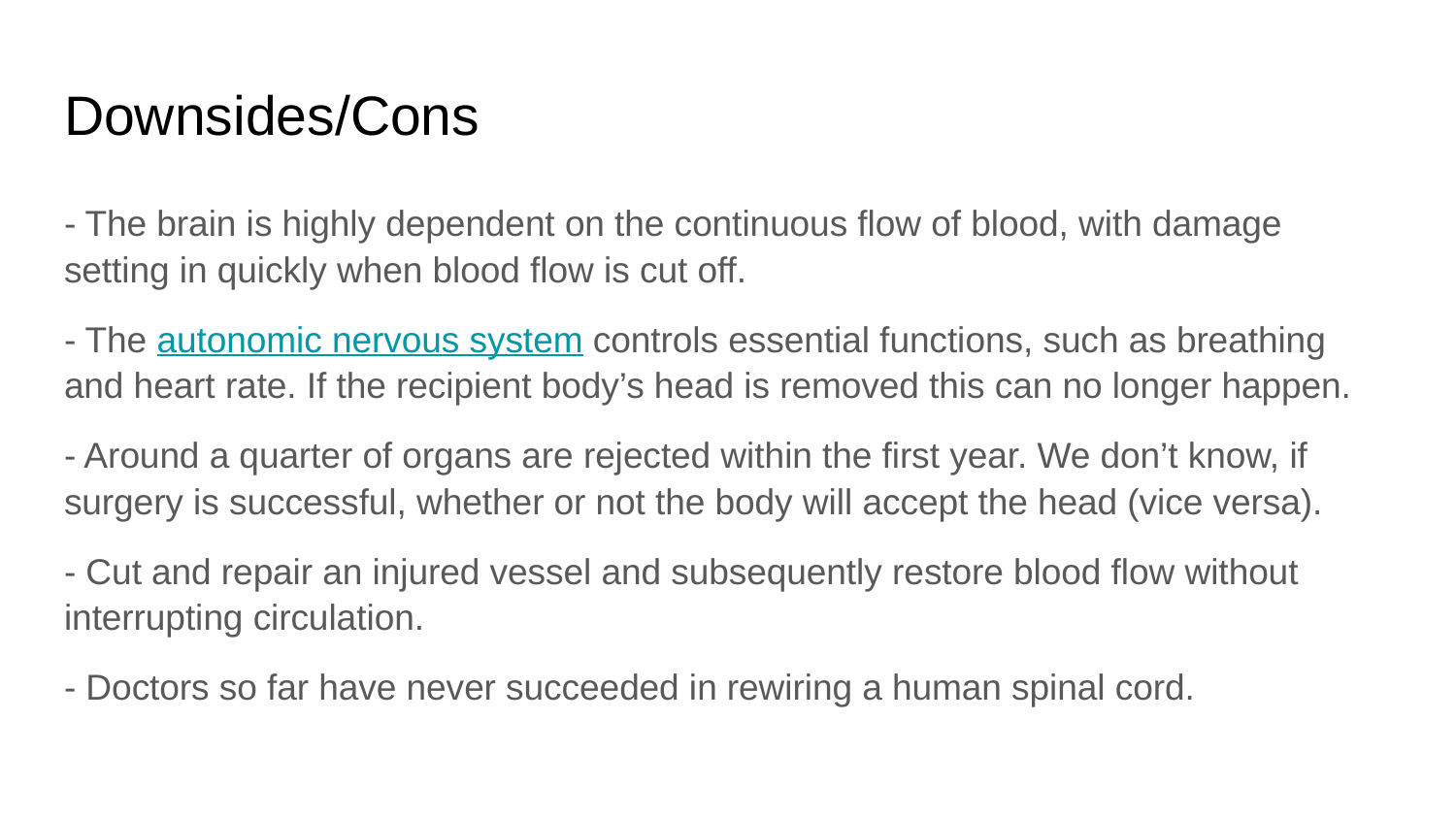

# Downsides/Cons
- The brain is highly dependent on the continuous flow of blood, with damage setting in quickly when blood flow is cut off.
- The autonomic nervous system controls essential functions, such as breathing and heart rate. If the recipient body’s head is removed this can no longer happen.
- Around a quarter of organs are rejected within the first year. We don’t know, if surgery is successful, whether or not the body will accept the head (vice versa).
- Cut and repair an injured vessel and subsequently restore blood flow without interrupting circulation.
- Doctors so far have never succeeded in rewiring a human spinal cord.